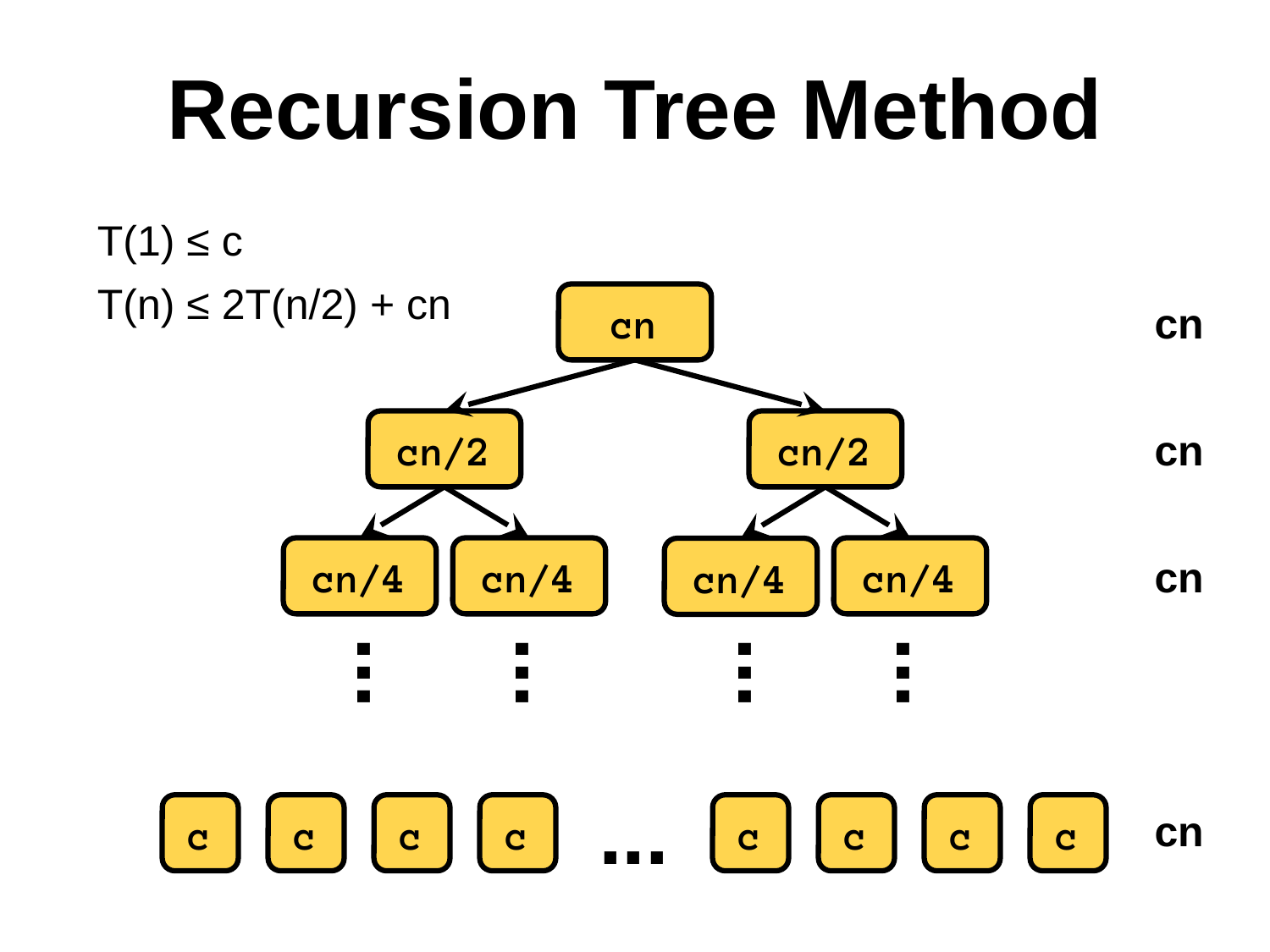

Recursion Tree Method
T(1) ≤ c

T(n) ≤ 2T(n/2) + cn
cn
cn
cn
cn/2
cn/2
cn
cn/4
cn/4
cn/4
cn/4
...
...
...
...
cn
...
c
c
c
c
c
c
c
c